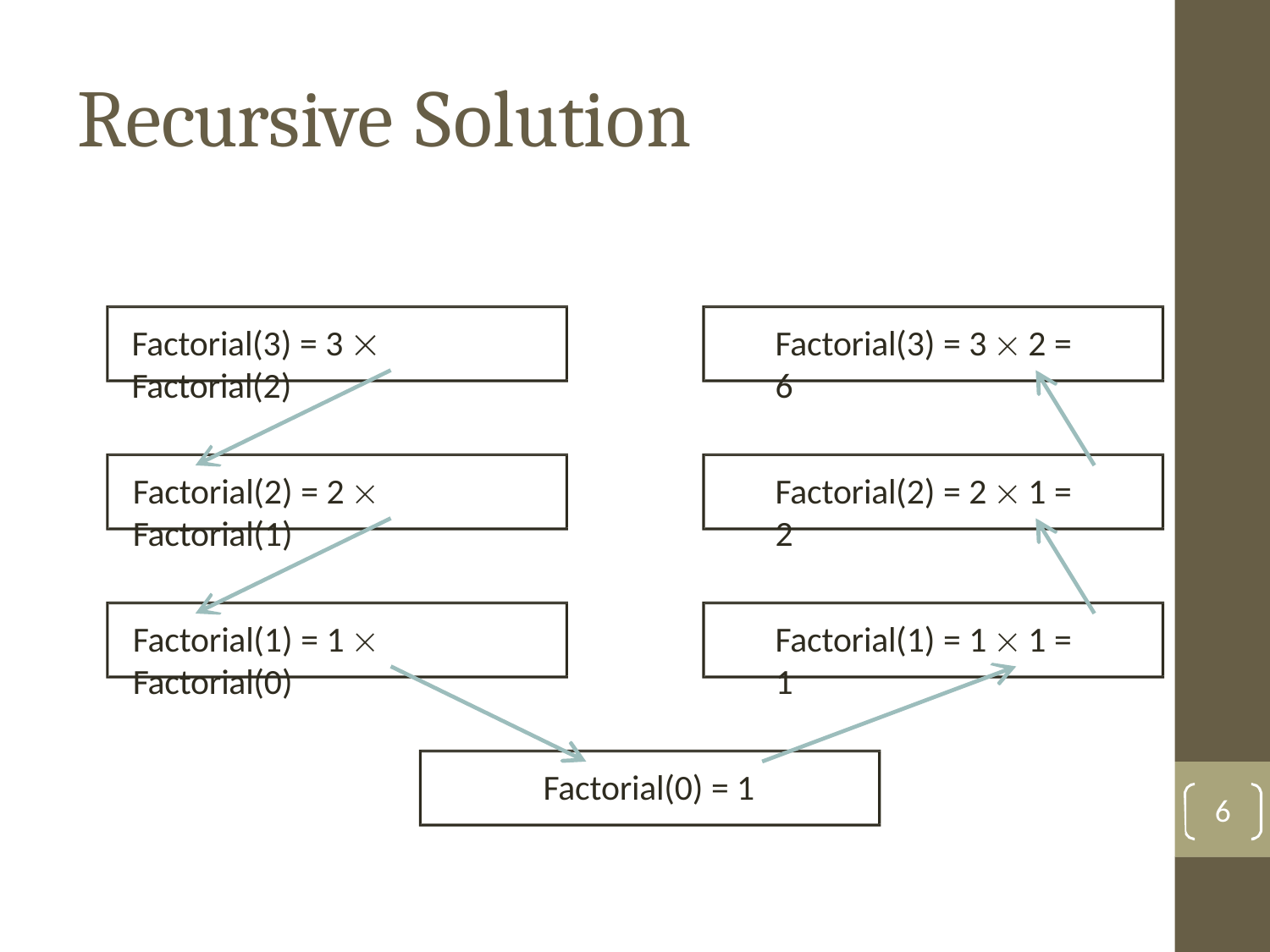

# Recursive Solution

Factorial(3) = 3 × 2 = 6
Factorial(3) = 3 × Factorial(2)

Factorial(2) = 2 × Factorial(1)
Factorial(2) = 2 × 1 = 2

Factorial(1) = 1 × Factorial(0)
Factorial(1) = 1 × 1 = 1

Factorial(0) = 1

6